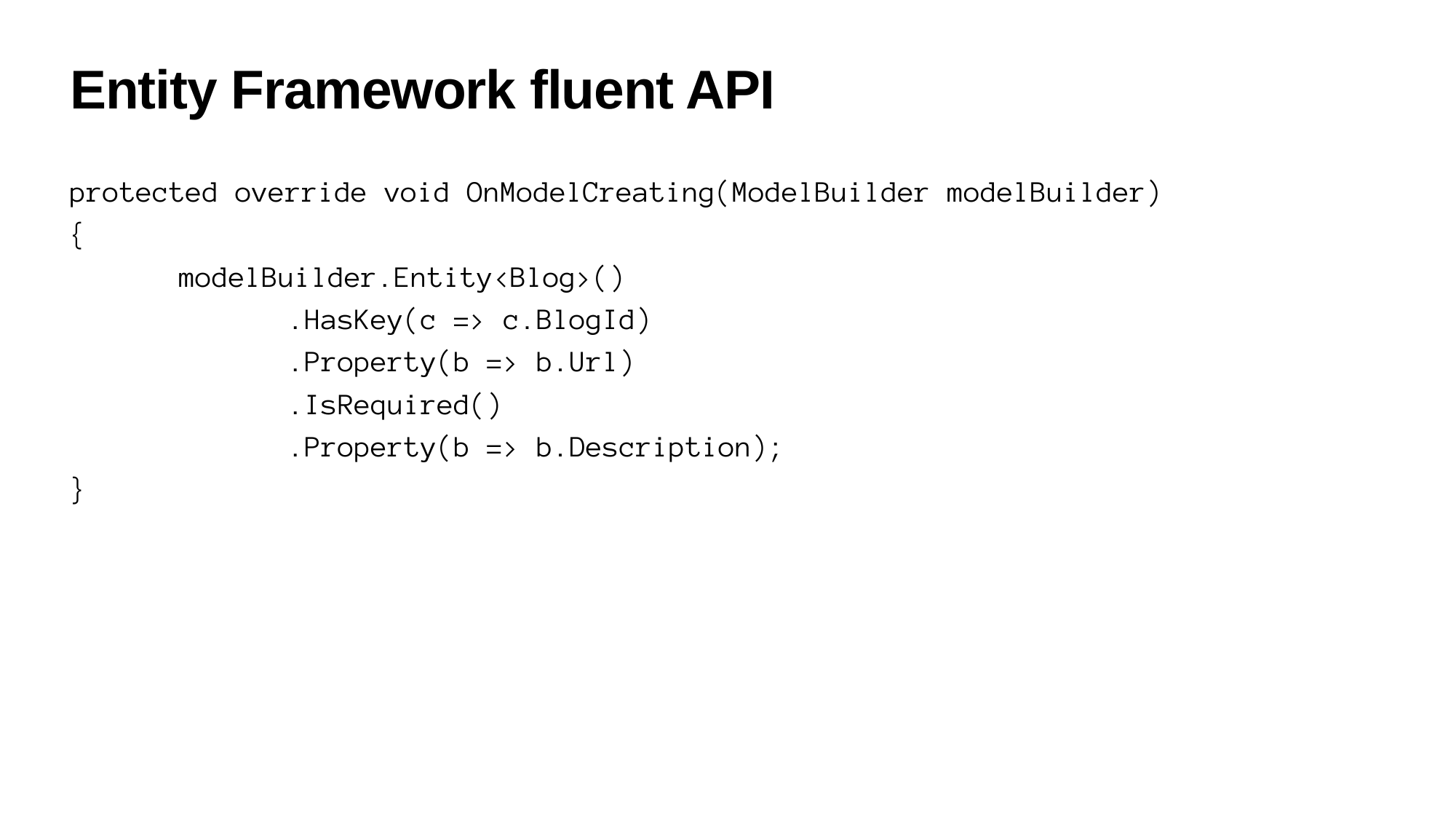

# Entity Framework fluent API
protected override void OnModelCreating(ModelBuilder modelBuilder)
{
	modelBuilder.Entity<Blog>()
		.HasKey(c => c.BlogId)
		.Property(b => b.Url)
		.IsRequired()
		.Property(b => b.Description);
}